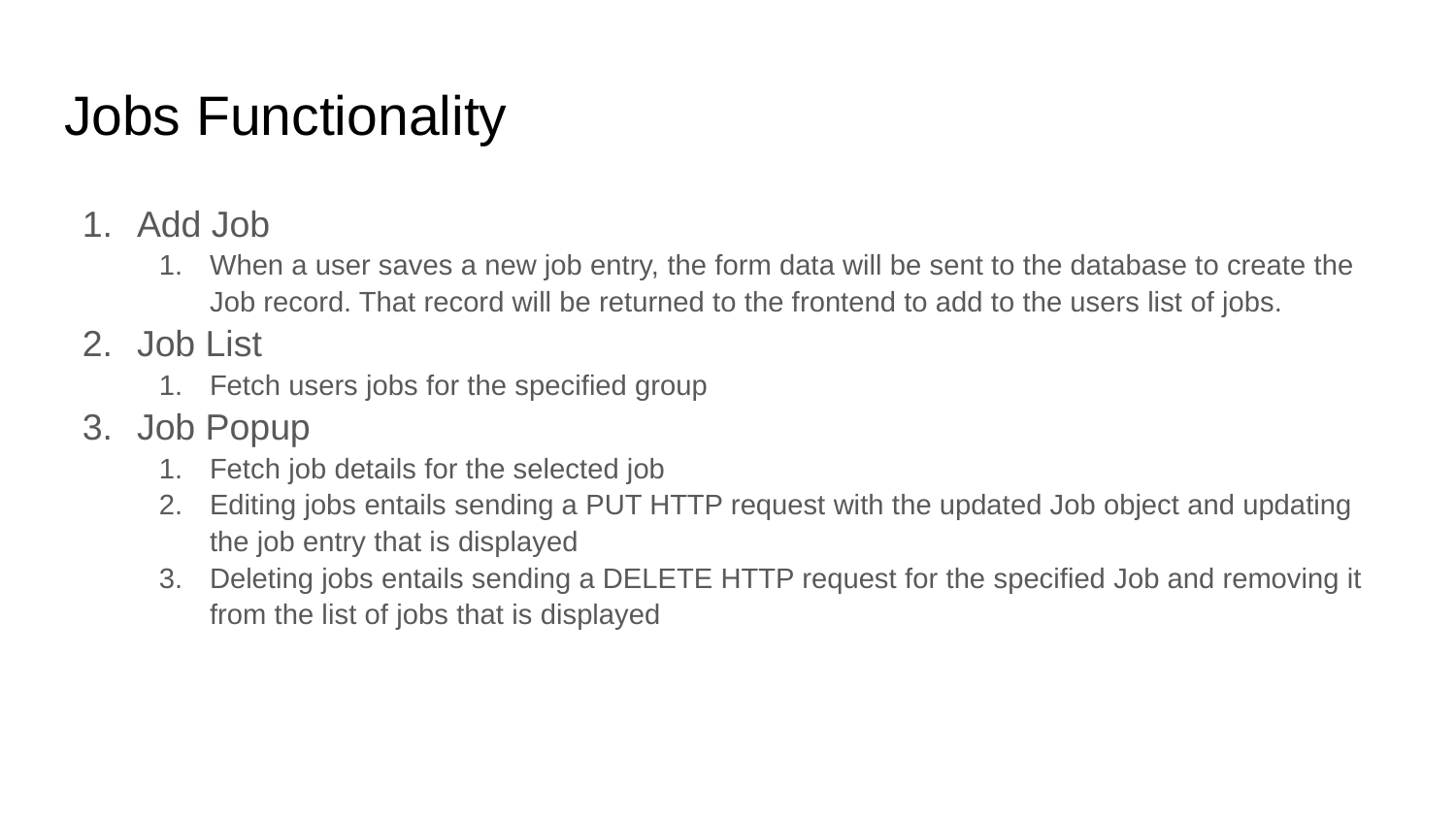

# Jobs Functionality
Add Job
When a user saves a new job entry, the form data will be sent to the database to create the Job record. That record will be returned to the frontend to add to the users list of jobs.
Job List
Fetch users jobs for the specified group
Job Popup
Fetch job details for the selected job
Editing jobs entails sending a PUT HTTP request with the updated Job object and updating the job entry that is displayed
Deleting jobs entails sending a DELETE HTTP request for the specified Job and removing it from the list of jobs that is displayed